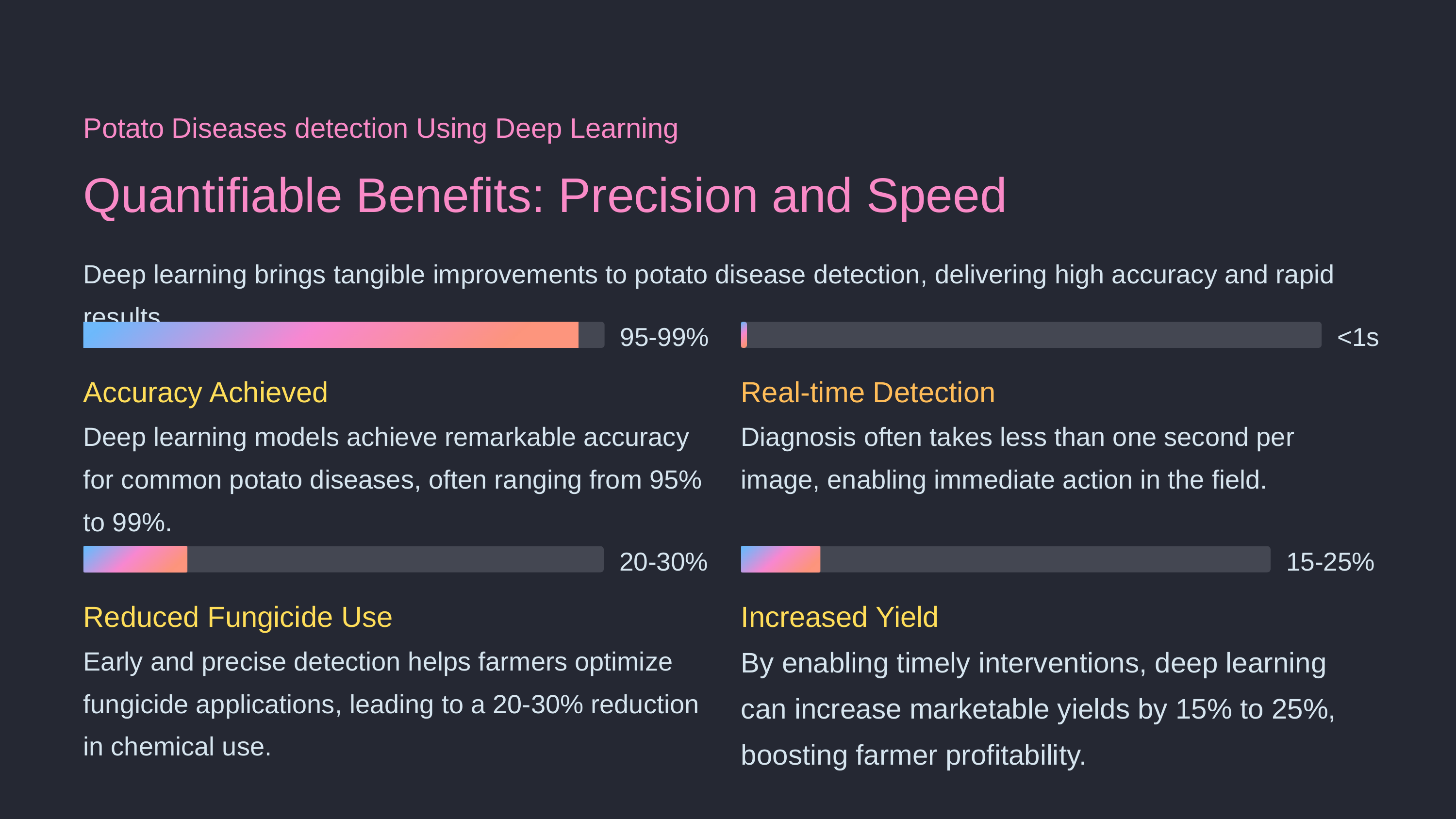

Potato Diseases detection Using Deep Learning
Quantifiable Benefits: Precision and Speed
Deep learning brings tangible improvements to potato disease detection, delivering high accuracy and rapid results.

95-99%
<1s
Accuracy Achieved
Real-time Detection
Deep learning models achieve remarkable accuracy for common potato diseases, often ranging from 95% to 99%.
Diagnosis often takes less than one second per image, enabling immediate action in the field.

20-30%
15-25%
Reduced Fungicide Use
Increased Yield
By enabling timely interventions, deep learning can increase marketable yields by 15% to 25%, boosting farmer profitability.
Early and precise detection helps farmers optimize fungicide applications, leading to a 20-30% reduction in chemical use.